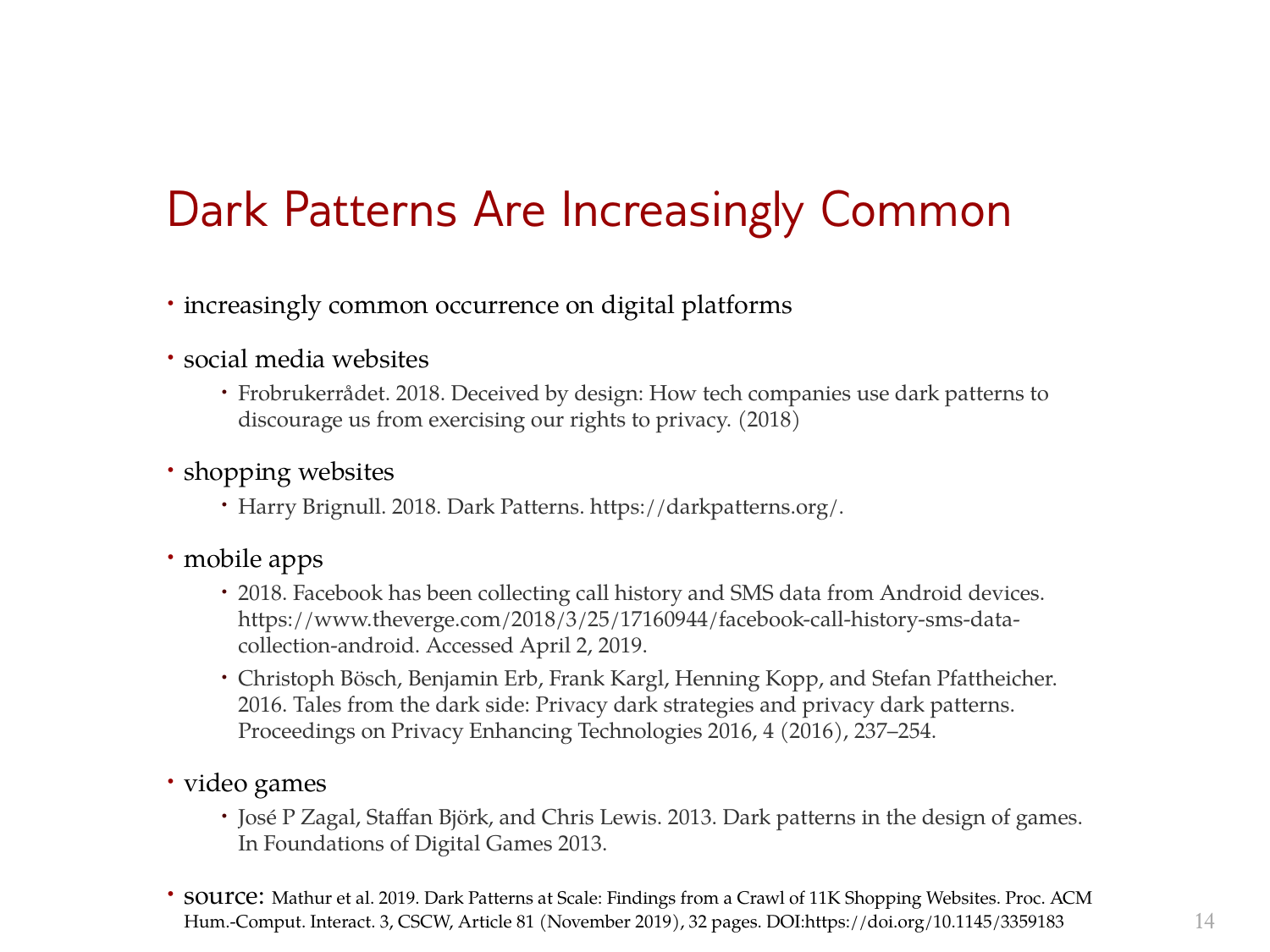

# Dark Patterns Are Increasingly Common
increasingly common occurrence on digital platforms
social media websites
Frobrukerrådet. 2018. Deceived by design: How tech companies use dark patterns to discourage us from exercising our rights to privacy. (2018)
shopping websites
Harry Brignull. 2018. Dark Patterns. https://darkpatterns.org/.
mobile apps
2018. Facebook has been collecting call history and SMS data from Android devices. https://www.theverge.com/2018/3/25/17160944/facebook-call-history-sms-data-collection-android. Accessed April 2, 2019.
Christoph Bösch, Benjamin Erb, Frank Kargl, Henning Kopp, and Stefan Pfattheicher. 2016. Tales from the dark side: Privacy dark strategies and privacy dark patterns. Proceedings on Privacy Enhancing Technologies 2016, 4 (2016), 237–254.
video games
José P Zagal, Staffan Björk, and Chris Lewis. 2013. Dark patterns in the design of games. In Foundations of Digital Games 2013.
source: Mathur et al. 2019. Dark Patterns at Scale: Findings from a Crawl of 11K Shopping Websites. Proc. ACM Hum.-Comput. Interact. 3, CSCW, Article 81 (November 2019), 32 pages. DOI:https://doi.org/10.1145/3359183
14